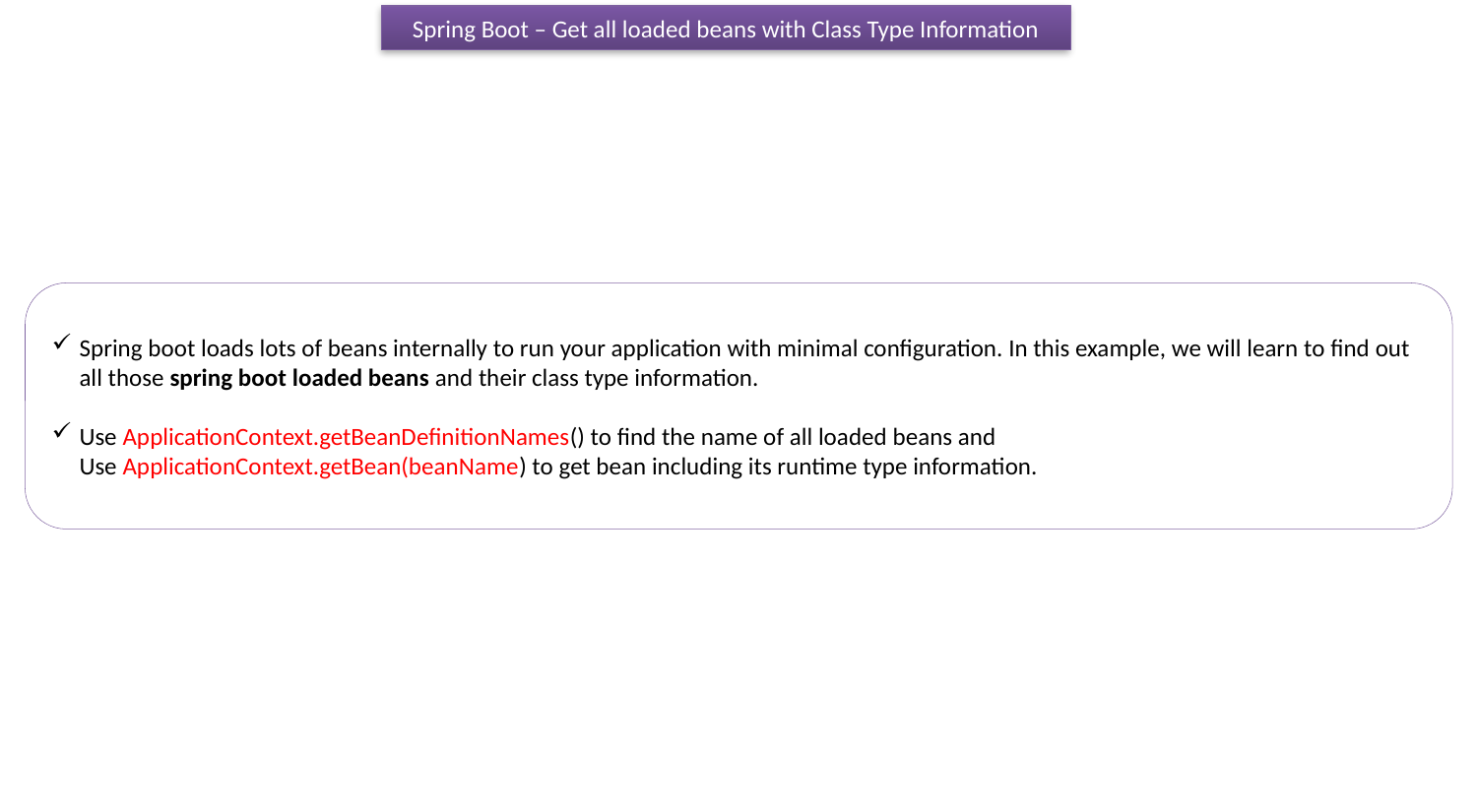

Spring Boot – Get all loaded beans with Class Type Information
Spring boot loads lots of beans internally to run your application with minimal configuration. In this example, we will learn to find out all those spring boot loaded beans and their class type information.

Use ApplicationContext.getBeanDefinitionNames() to find the name of all loaded beans and Use ApplicationContext.getBean(beanName) to get bean including its runtime type information.